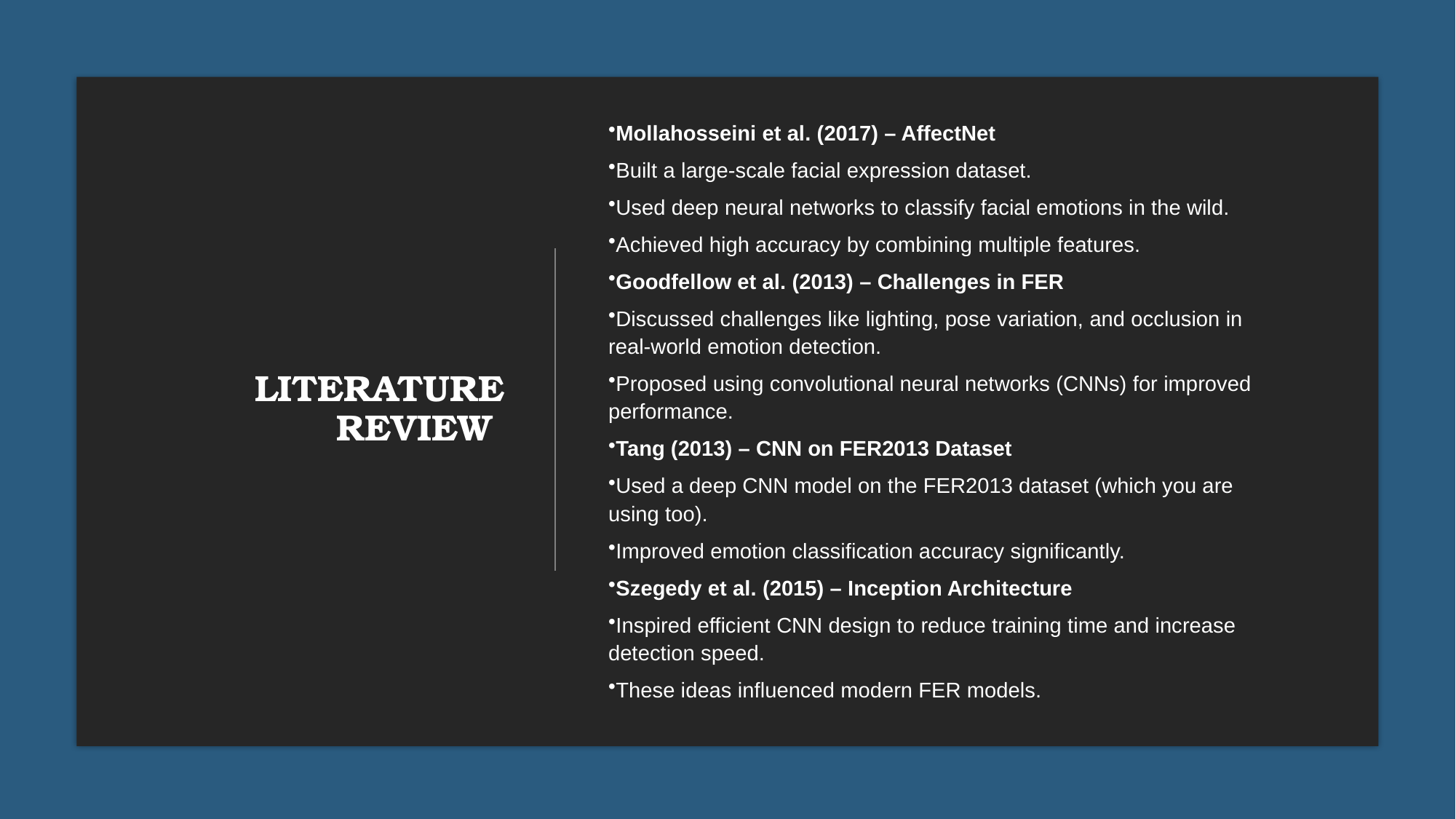

# Literature review
Mollahosseini et al. (2017) – AffectNet
Built a large-scale facial expression dataset.
Used deep neural networks to classify facial emotions in the wild.
Achieved high accuracy by combining multiple features.
Goodfellow et al. (2013) – Challenges in FER
Discussed challenges like lighting, pose variation, and occlusion in real-world emotion detection.
Proposed using convolutional neural networks (CNNs) for improved performance.
Tang (2013) – CNN on FER2013 Dataset
Used a deep CNN model on the FER2013 dataset (which you are using too).
Improved emotion classification accuracy significantly.
Szegedy et al. (2015) – Inception Architecture
Inspired efficient CNN design to reduce training time and increase detection speed.
These ideas influenced modern FER models.